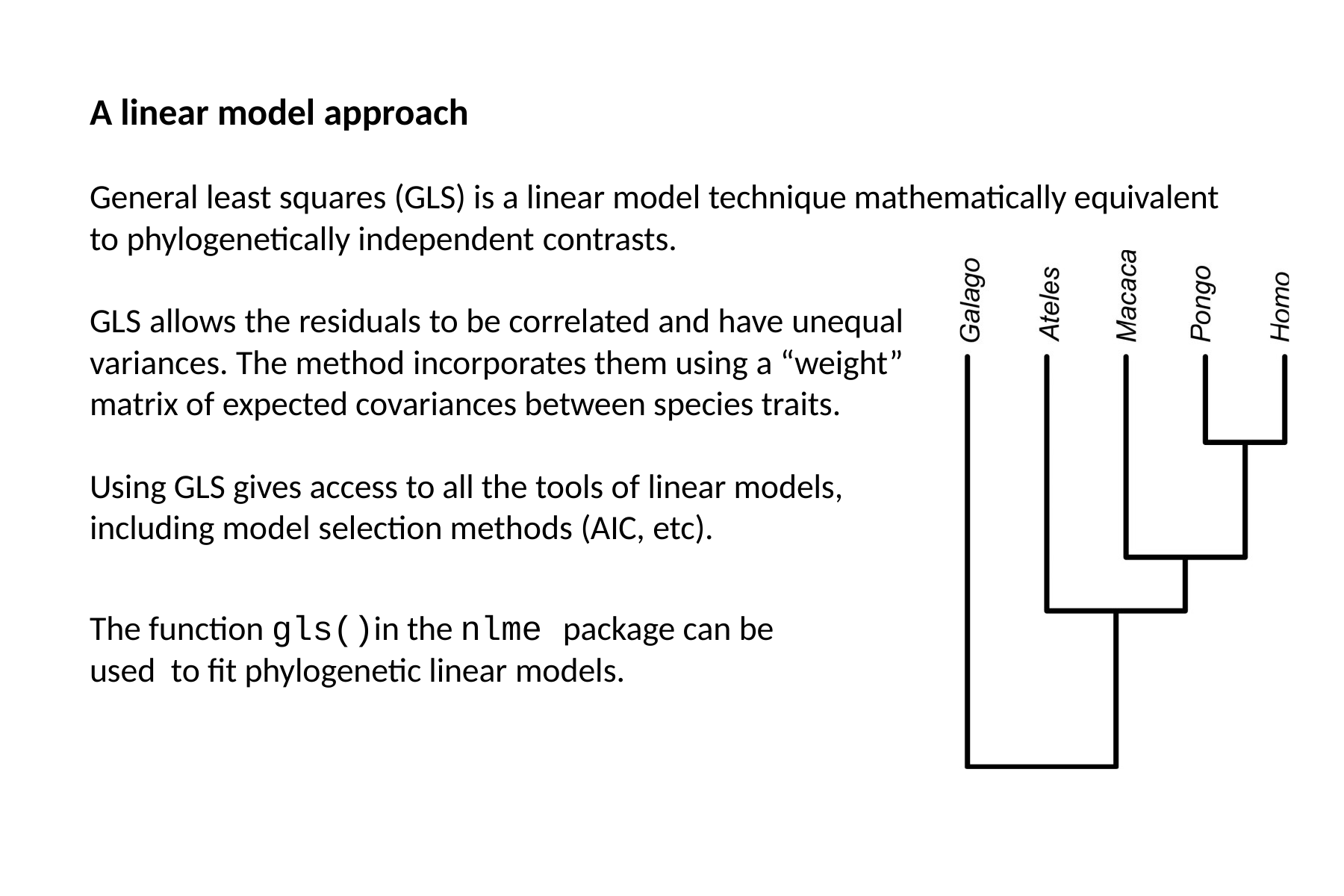

# A linear model approach
General least squares (GLS) is a linear model technique mathematically equivalent  to phylogenetically independent contrasts.

GLS allows the residuals to be correlated and have unequal  variances. The method incorporates them using a “weight”  matrix of expected covariances between species traits.

Using GLS gives access to all the tools of linear models,  including model selection methods (AIC, etc).

The function gls()in the nlme package can be used  to fit phylogenetic linear models.